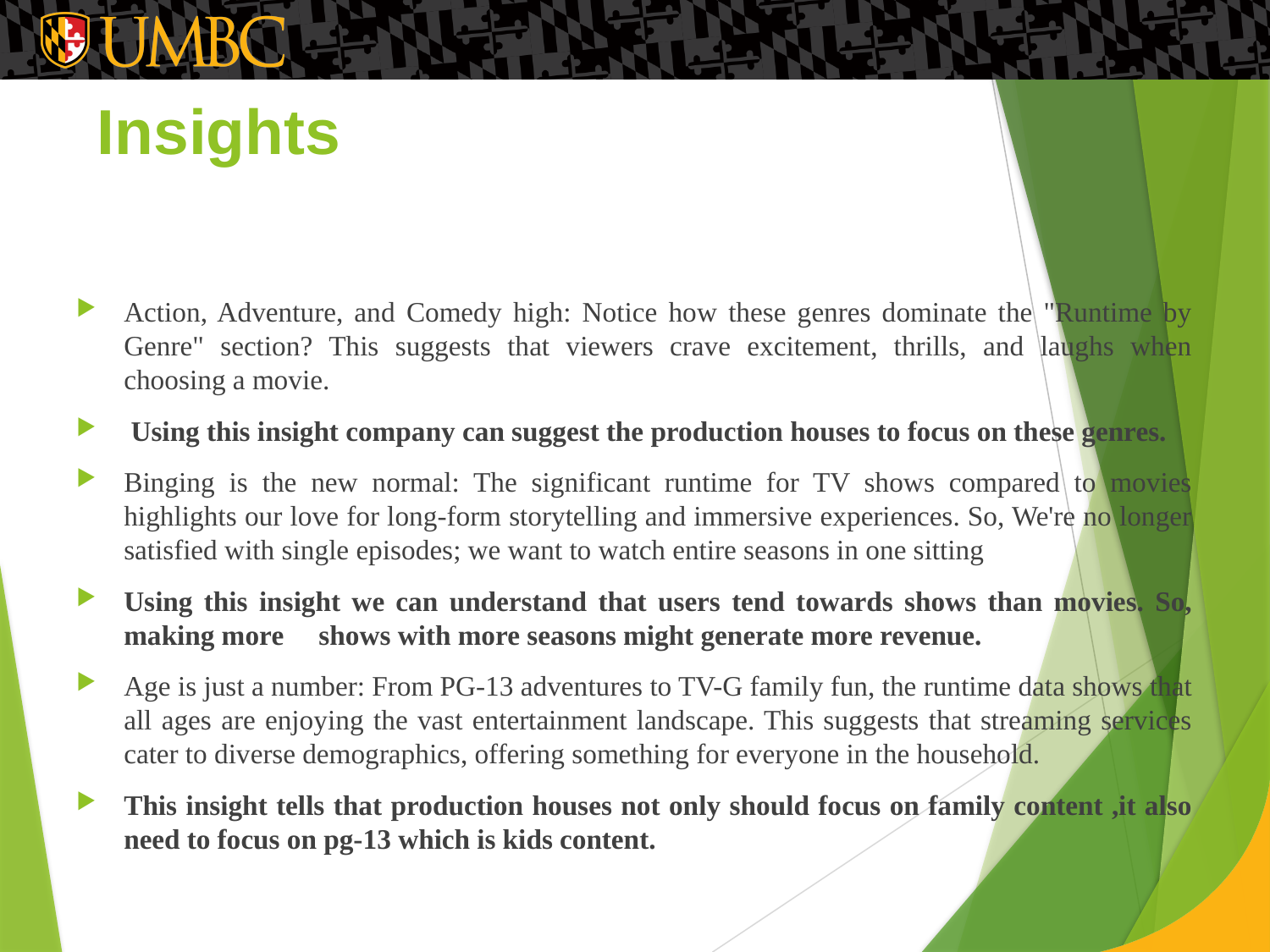

# Insights
Action, Adventure, and Comedy high: Notice how these genres dominate the "Runtime by Genre" section? This suggests that viewers crave excitement, thrills, and laughs when choosing a movie.
 Using this insight company can suggest the production houses to focus on these genres.
Binging is the new normal: The significant runtime for TV shows compared to movies highlights our love for long-form storytelling and immersive experiences. So, We're no longer satisfied with single episodes; we want to watch entire seasons in one sitting
Using this insight we can understand that users tend towards shows than movies. So, making more     shows with more seasons might generate more revenue.
Age is just a number: From PG-13 adventures to TV-G family fun, the runtime data shows that all ages are enjoying the vast entertainment landscape. This suggests that streaming services cater to diverse demographics, offering something for everyone in the household.
This insight tells that production houses not only should focus on family content ,it also need to focus on pg-13 which is kids content.